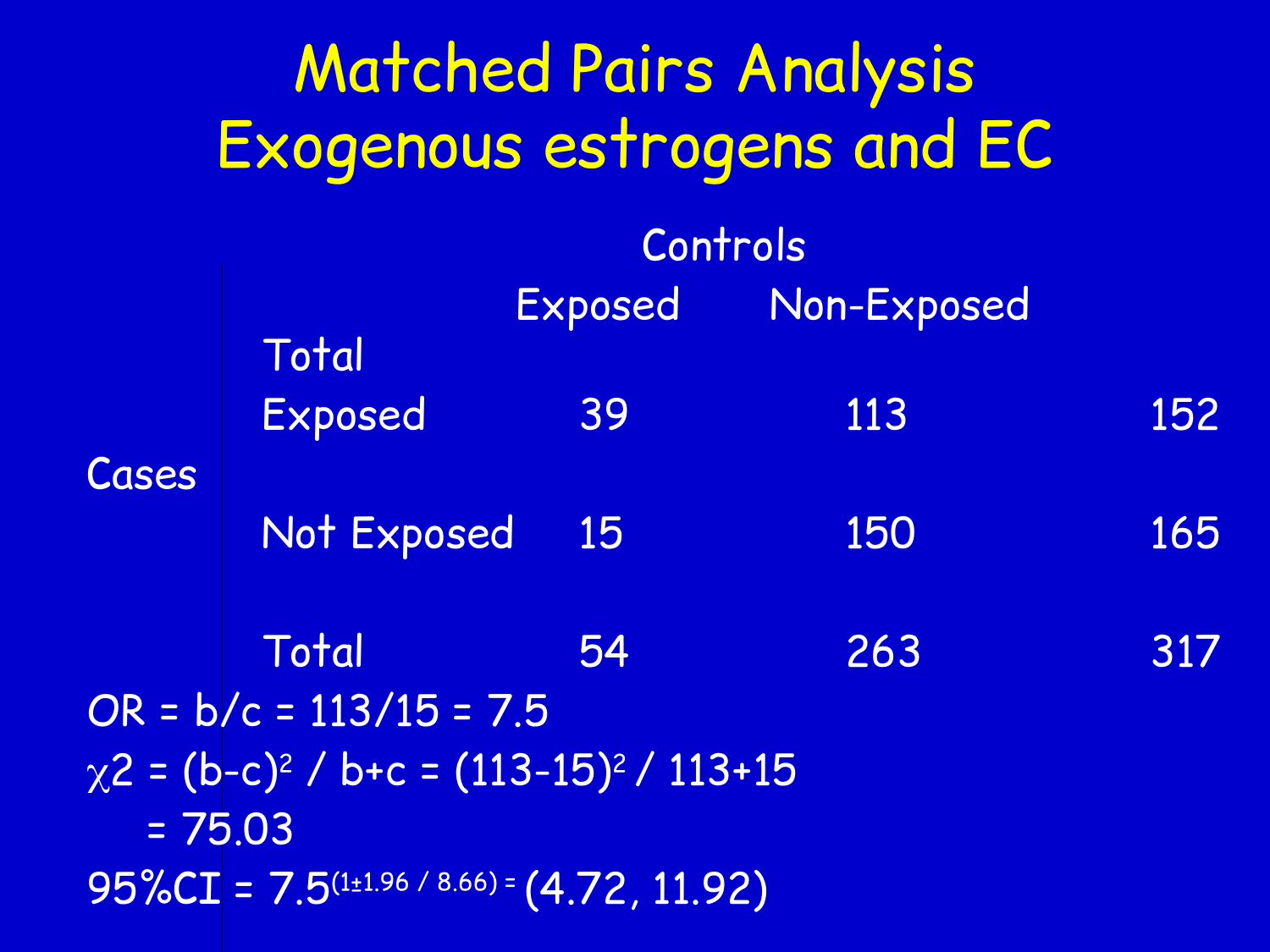

# Matched Pairs Analysis Exogenous estrogens and EC
					Controls
				Exposed 	Non-Exposed		Total
		Exposed	     39		      113		152
Cases
		Not Exposed	     15		      150		165

		Total		     54		      263		317
OR = b/c = 113/15 = 7.5
χ2 = (b-c)2 / b+c = (113-15)2 / 113+15
	 = 75.03
95%CI = 7.5(1±1.96 / 8.66) = (4.72, 11.92)